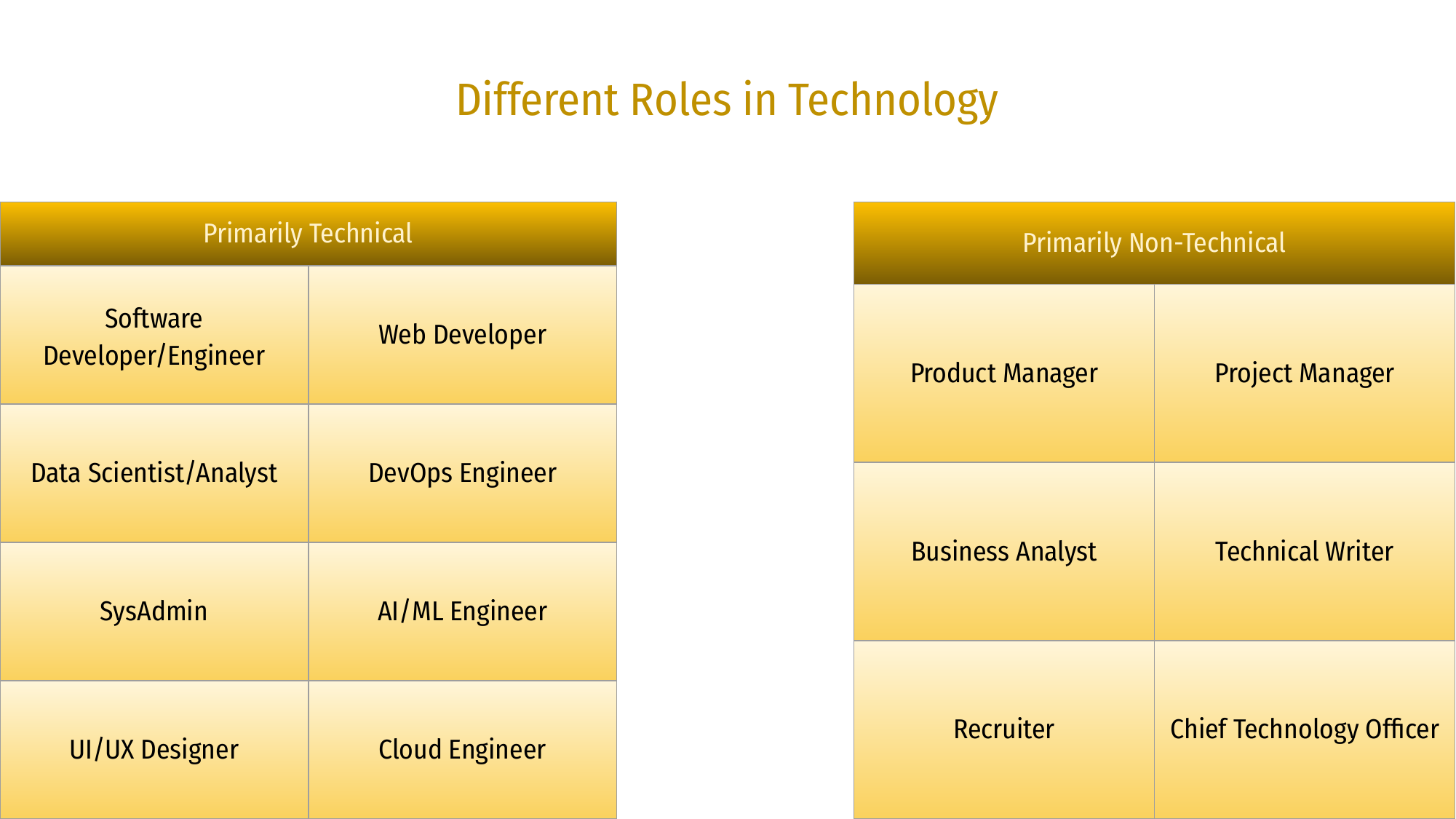

# Different Roles in Technology
| Primarily Technical |  |
| --- | --- |
| Software Developer/Engineer | Web Developer |
| Data Scientist/Analyst | DevOps Engineer |
| SysAdmin | AI/ML Engineer |
| UI/UX Designer | Cloud Engineer |
| Primarily Non-Technical |  |
| --- | --- |
| Product Manager | Project Manager |
| Business Analyst | Technical Writer |
| Recruiter | Chief Technology Officer |